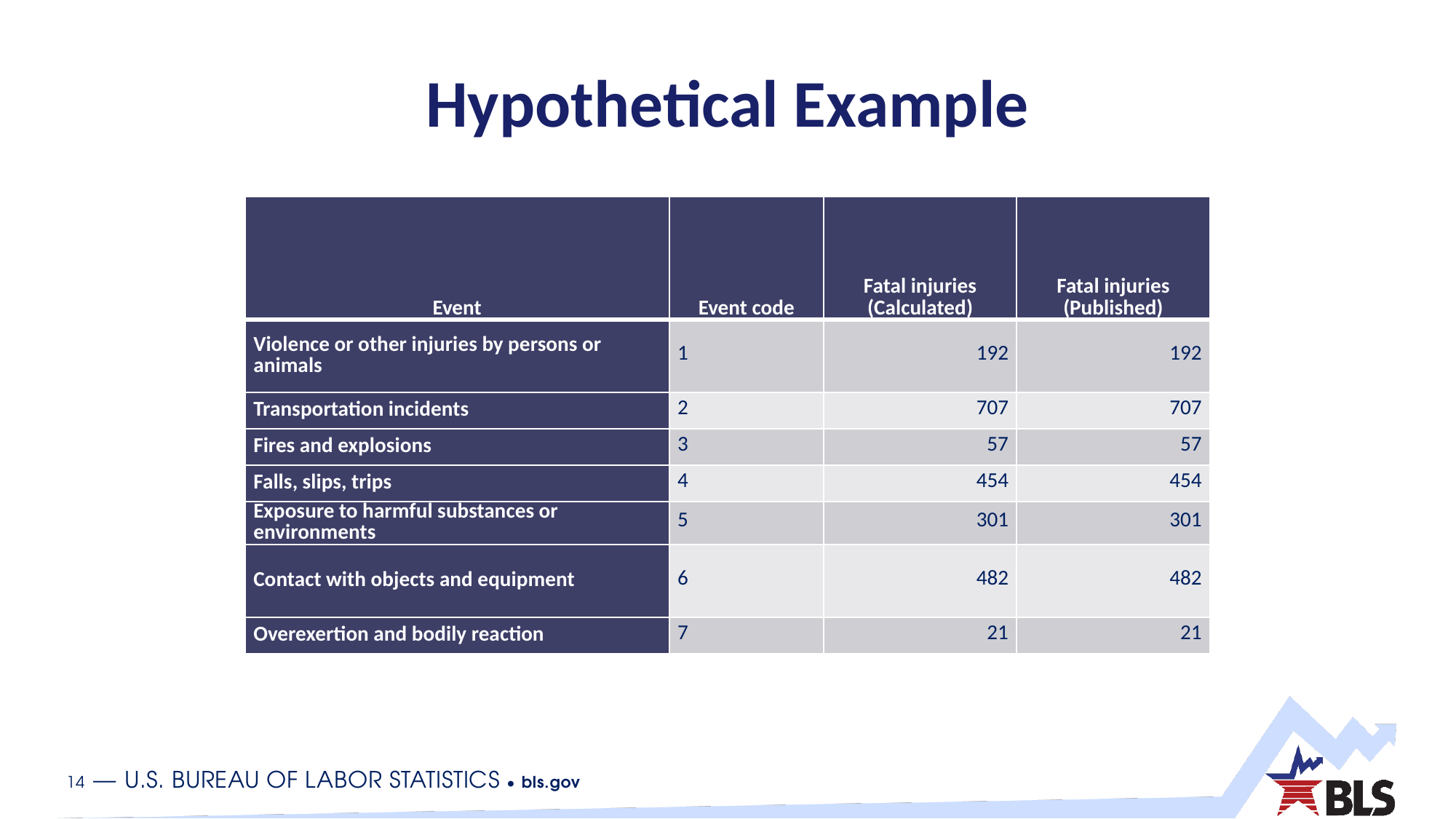

# Hypothetical Example
| Event | Event code | Fatal injuries (Calculated) | Fatal injuries (Published) |
| --- | --- | --- | --- |
| Violence or other injuries by persons or animals | 1 | 192 | 192 |
| Transportation incidents | 2 | 707 | 707 |
| Fires and explosions | 3 | 57 | 57 |
| Falls, slips, trips | 4 | 454 | 454 |
| Exposure to harmful substances or environments | 5 | 301 | 301 |
| Contact with objects and equipment | 6 | 482 | 482 |
| Overexertion and bodily reaction | 7 | 21 | 21 |